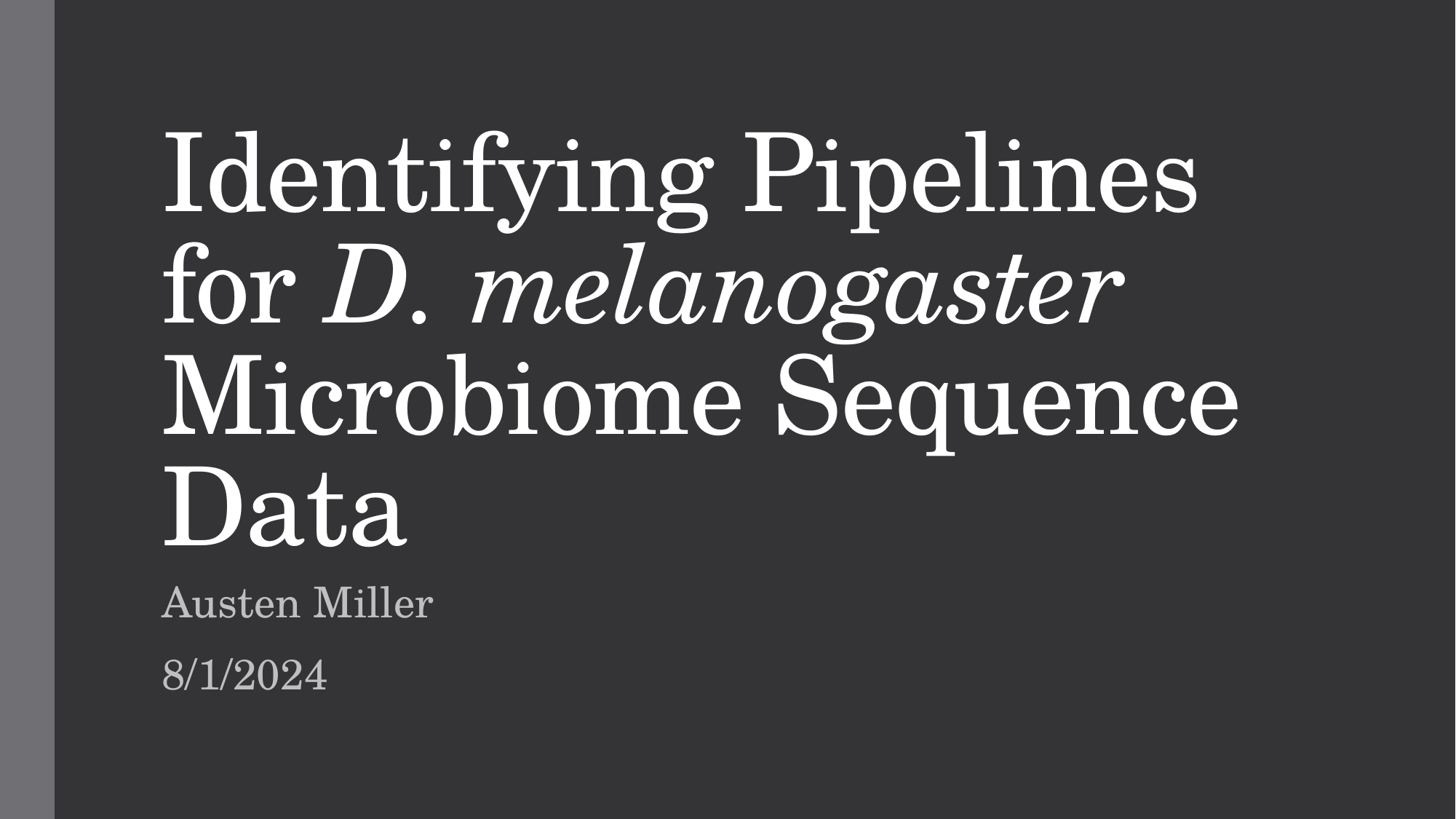

# Identifying Pipelines for D. melanogaster Microbiome Sequence Data
Austen Miller
8/1/2024